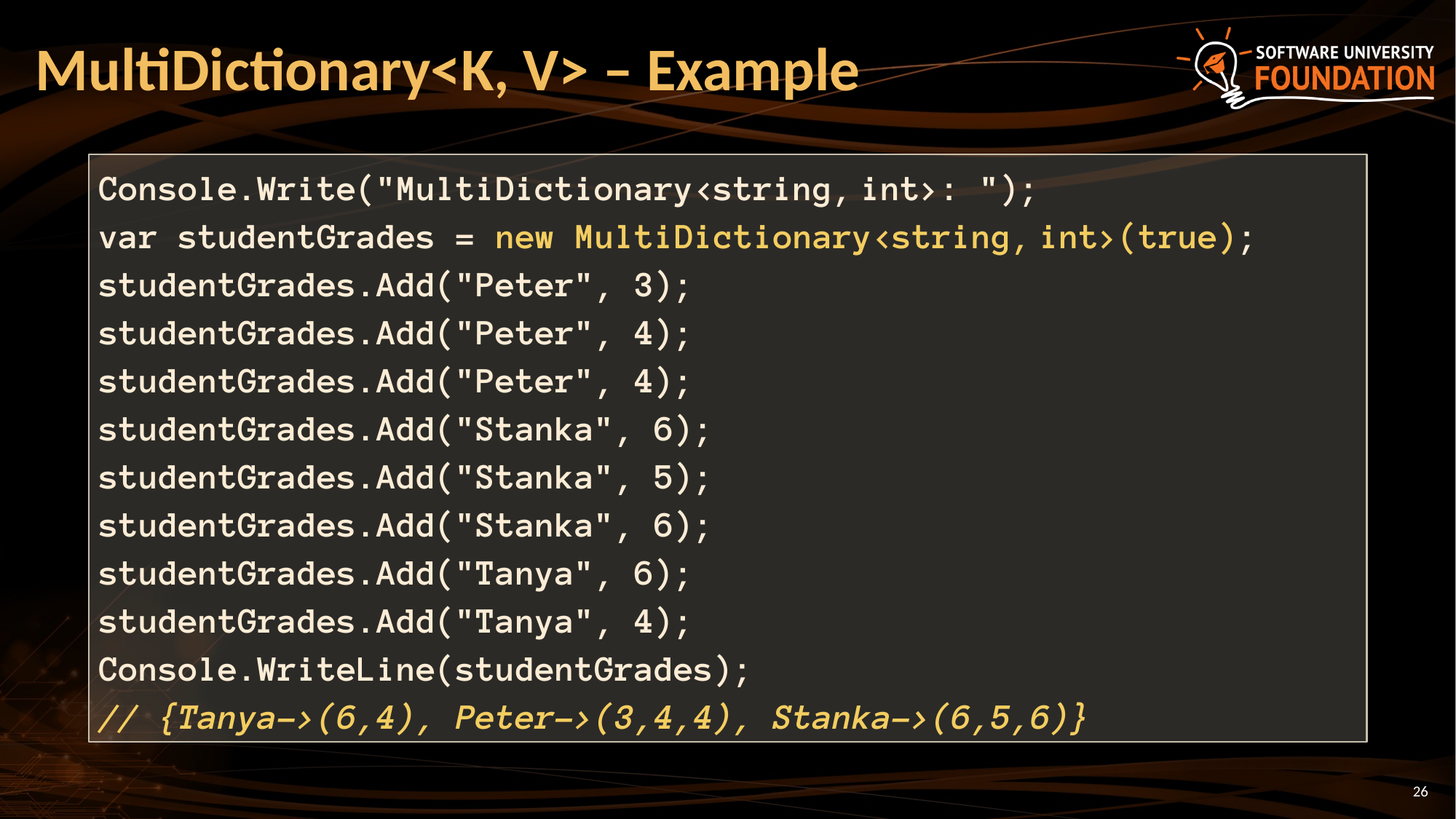

# MultiDictionary<K, V> – Example
Console.Write("MultiDictionary<string, int>: ");
var studentGrades = new MultiDictionary<string, int>(true);
studentGrades.Add("Peter", 3);
studentGrades.Add("Peter", 4);
studentGrades.Add("Peter", 4);
studentGrades.Add("Stanka", 6);
studentGrades.Add("Stanka", 5);
studentGrades.Add("Stanka", 6);
studentGrades.Add("Tanya", 6);
studentGrades.Add("Tanya", 4);
Console.WriteLine(studentGrades);
// {Tanya->(6,4), Peter->(3,4,4), Stanka->(6,5,6)}
26